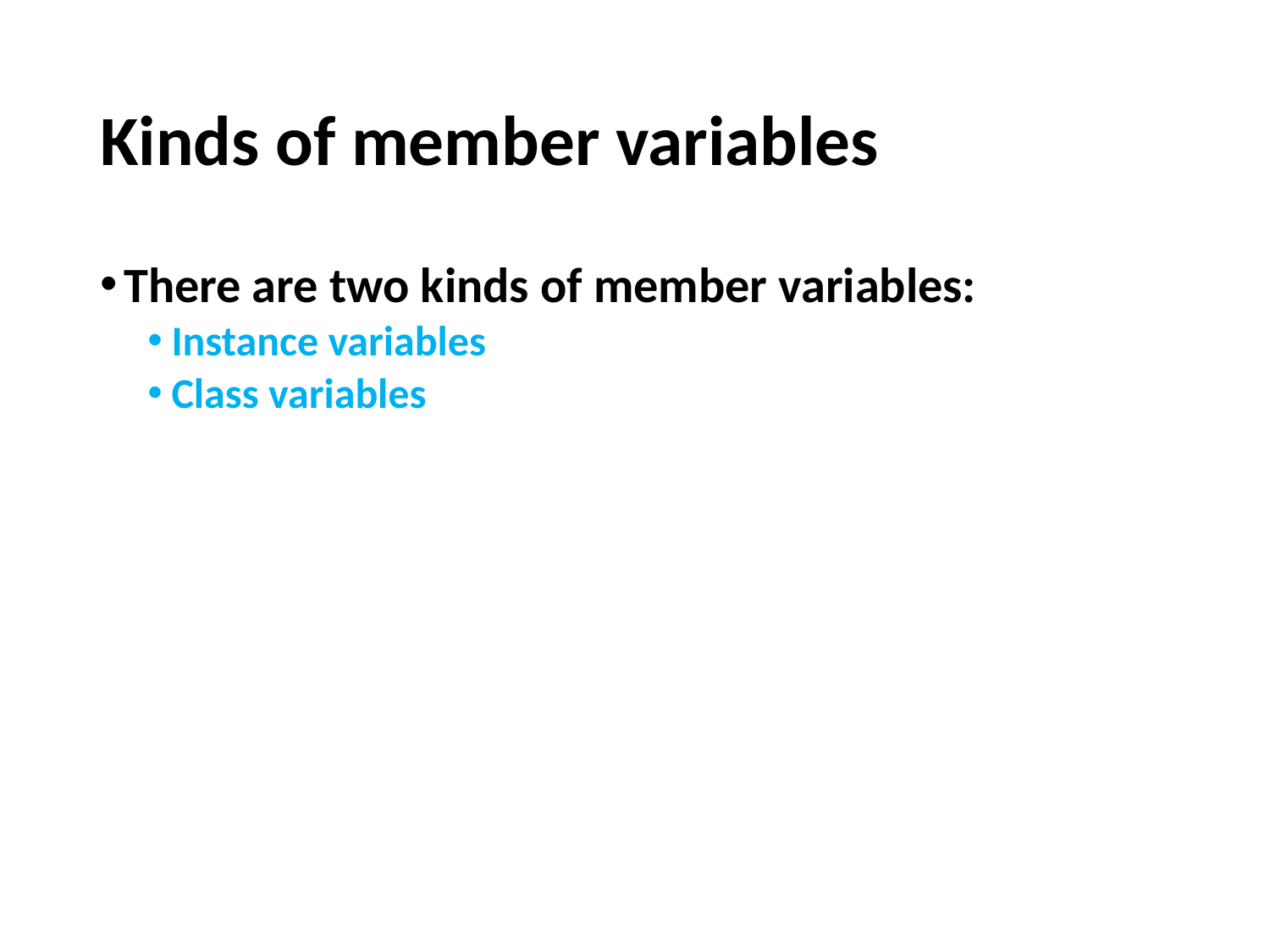

# Kinds of member variables
There are two kinds of member variables:
Instance variables
Class variables